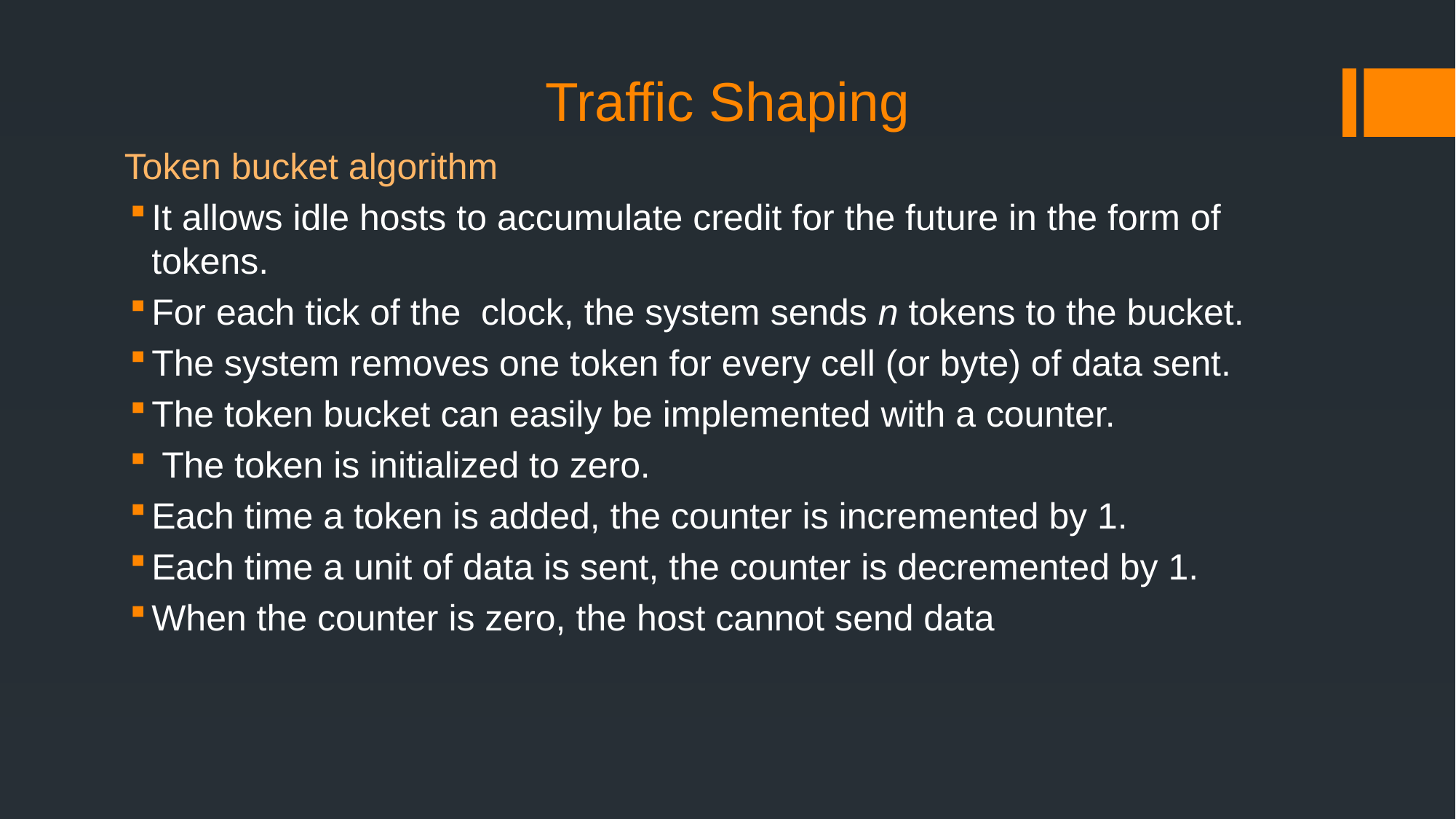

# Traffic Shaping
Token bucket algorithm
It allows idle hosts to accumulate credit for the future in the form of tokens.
For each tick of the  clock, the system sends n tokens to the bucket.
The system removes one token for every cell (or byte) of data sent.
The token bucket can easily be implemented with a counter.
 The token is initialized to zero.
Each time a token is added, the counter is incremented by 1.
Each time a unit of data is sent, the counter is decremented by 1.
When the counter is zero, the host cannot send data